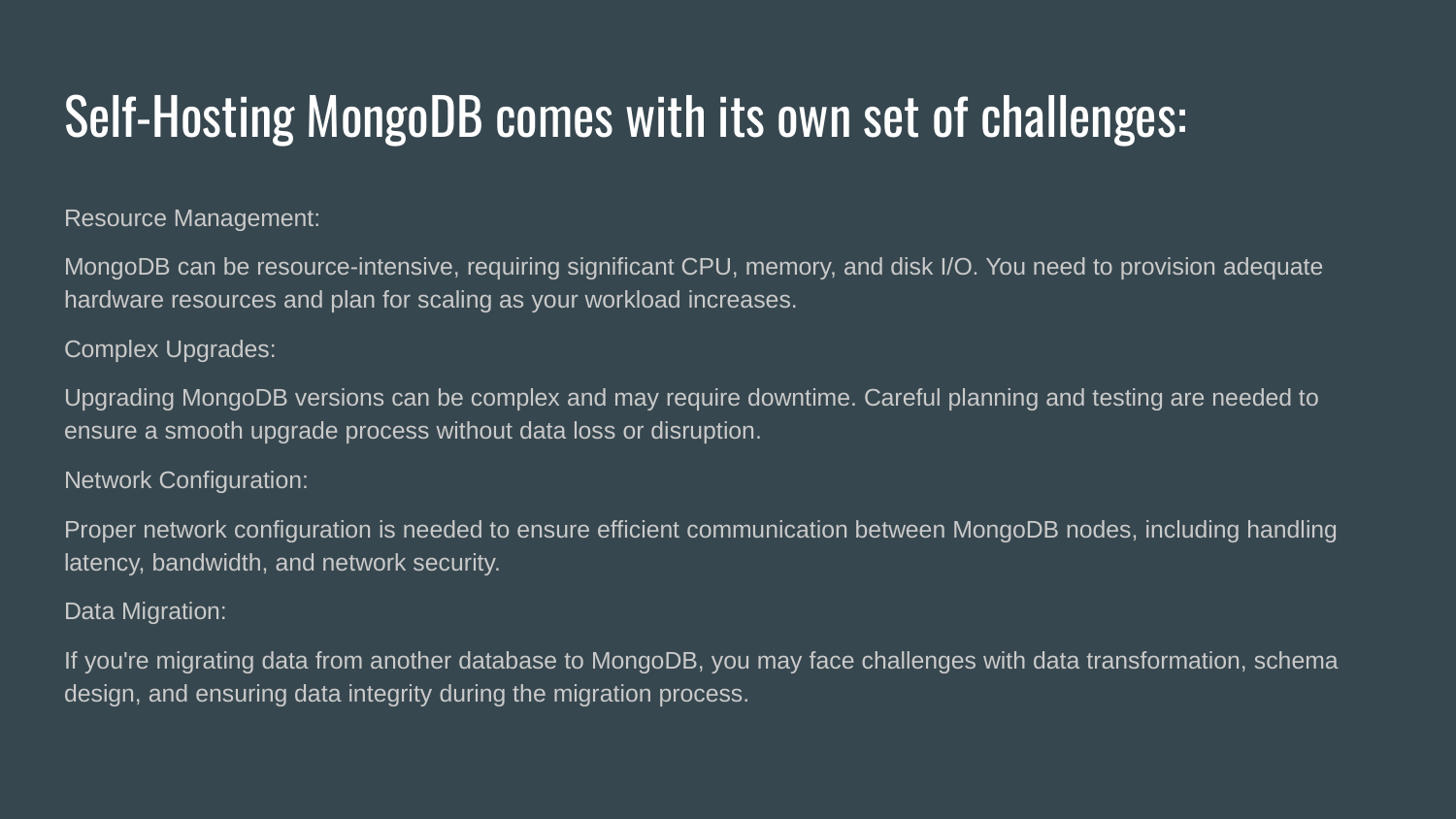

# Self-Hosting MongoDB comes with its own set of challenges:
Resource Management:
MongoDB can be resource-intensive, requiring significant CPU, memory, and disk I/O. You need to provision adequate hardware resources and plan for scaling as your workload increases.
Complex Upgrades:
Upgrading MongoDB versions can be complex and may require downtime. Careful planning and testing are needed to ensure a smooth upgrade process without data loss or disruption.
Network Configuration:
Proper network configuration is needed to ensure efficient communication between MongoDB nodes, including handling latency, bandwidth, and network security.
Data Migration:
If you're migrating data from another database to MongoDB, you may face challenges with data transformation, schema design, and ensuring data integrity during the migration process.